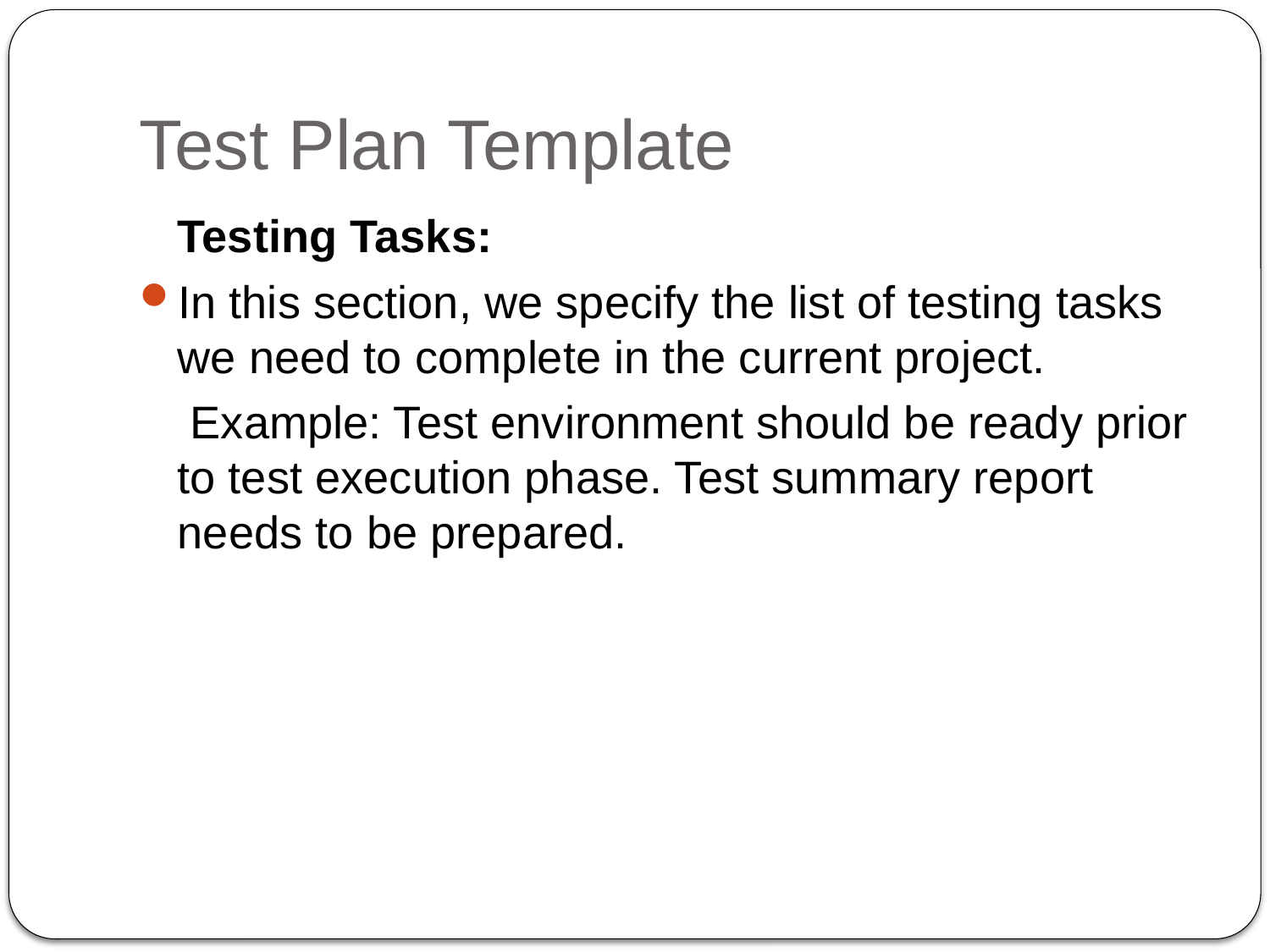

# Test Plan Template
   Testing Tasks:
In this section, we specify the list of testing tasks we need to complete in the current project.
    Example: Test environment should be ready prior to test execution phase. Test summary report needs to be prepared.